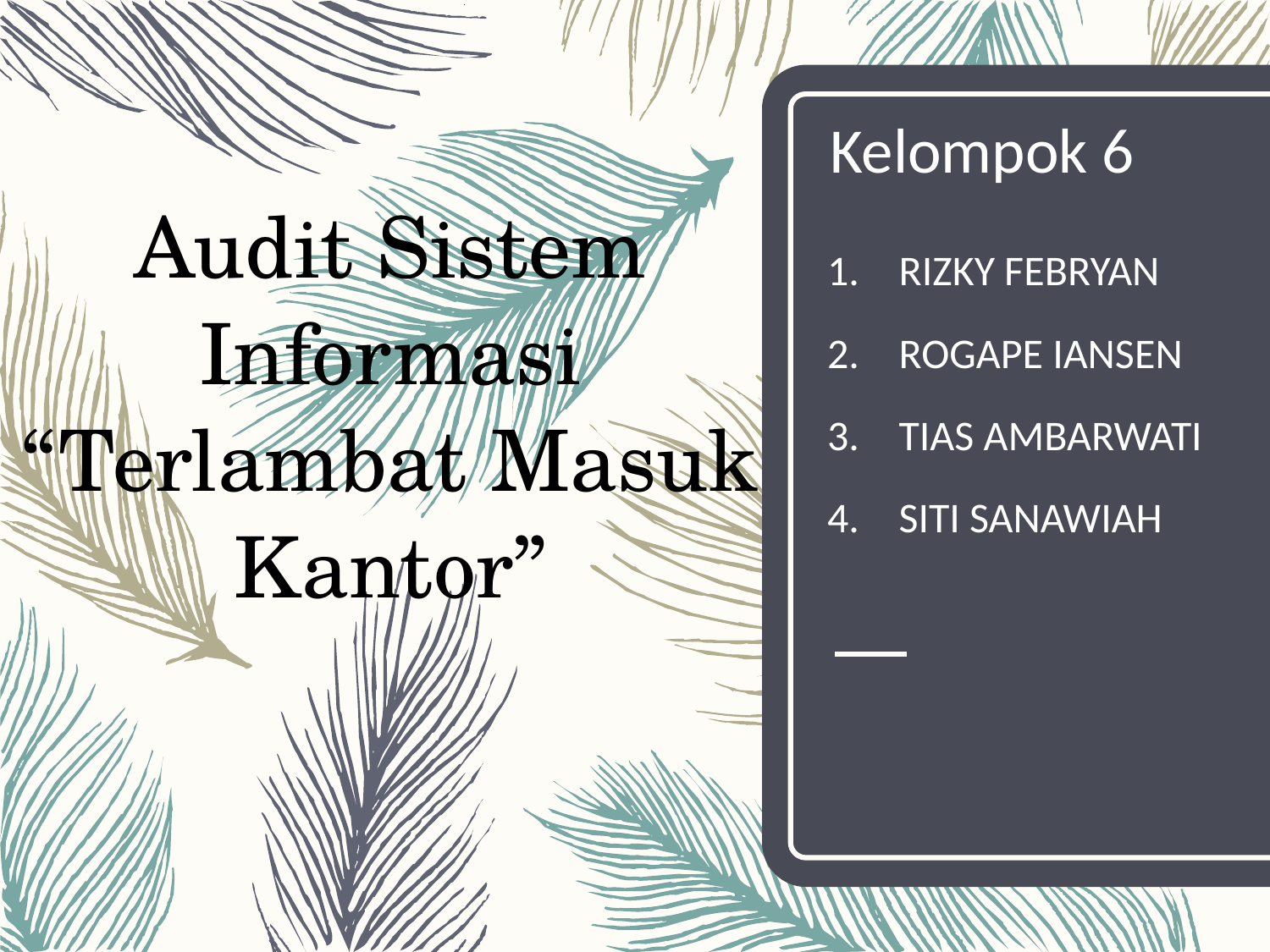

Kelompok 6
# Audit Sistem Informasi “Terlambat Masuk Kantor”
RIZKY FEBRYAN
ROGAPE IANSEN
TIAS AMBARWATI
SITI SANAWIAH